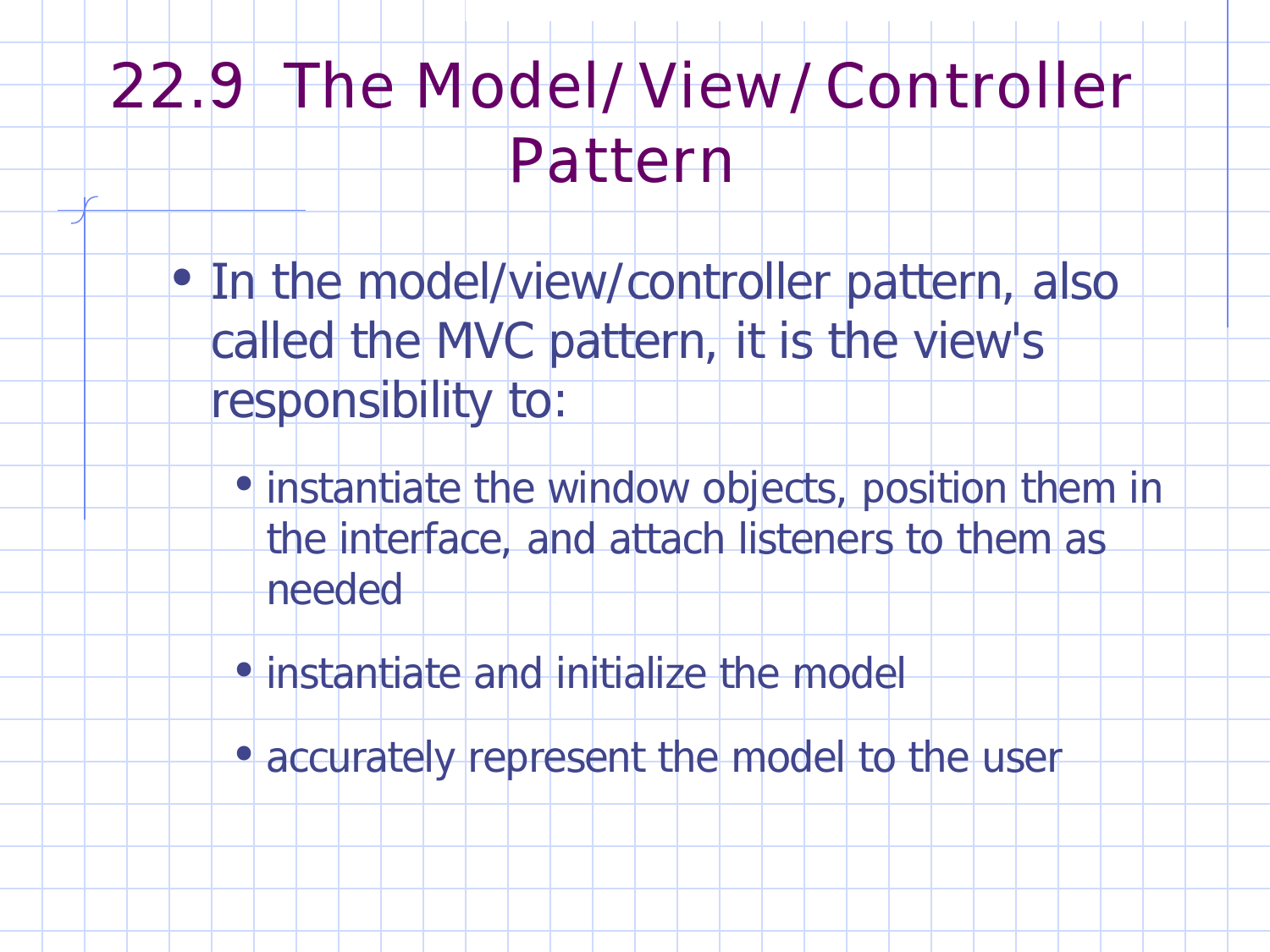

# 22.9  The Model/View/Controller Pattern
In the model/view/controller pattern, also called the MVC pattern, it is the view's responsibility to:

instantiate the window objects, position them in the interface, and attach listeners to them as needed

instantiate and initialize the model

accurately represent the model to the user